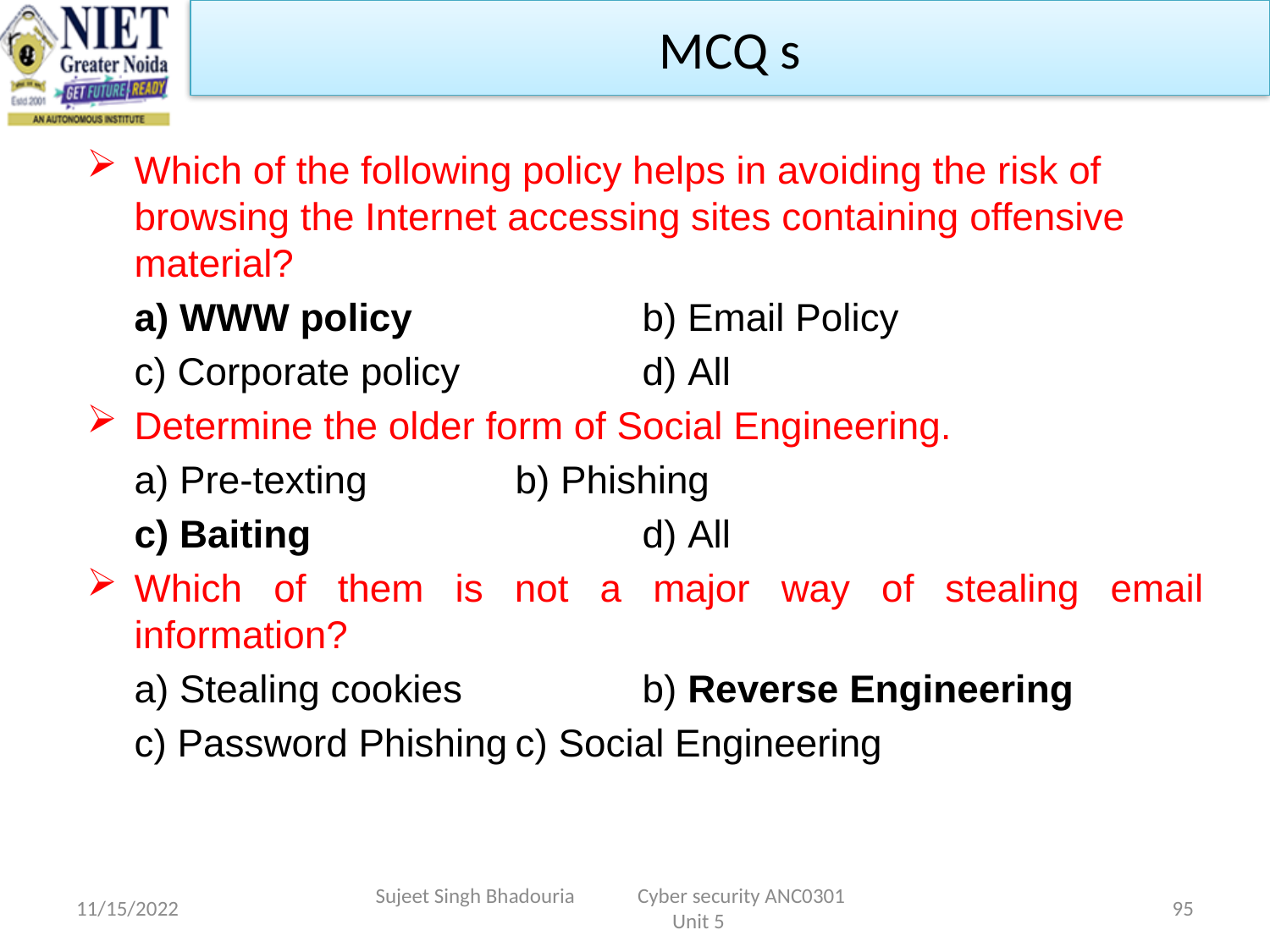

MCQ s
Which of the following policy helps in avoiding the risk of browsing the Internet accessing sites containing offensive material?
	a) WWW policy		b) Email Policy
	c) Corporate policy		d) All
Determine the older form of Social Engineering.
	a) Pre-texting		b) Phishing
	c) Baiting			d) All
Which of them is not a major way of stealing email information?
	a) Stealing cookies		b) Reverse Engineering
	c) Password Phishing	c) Social Engineering
11/15/2022
Sujeet Singh Bhadouria             Cyber security ANC0301                                     Unit 5
95